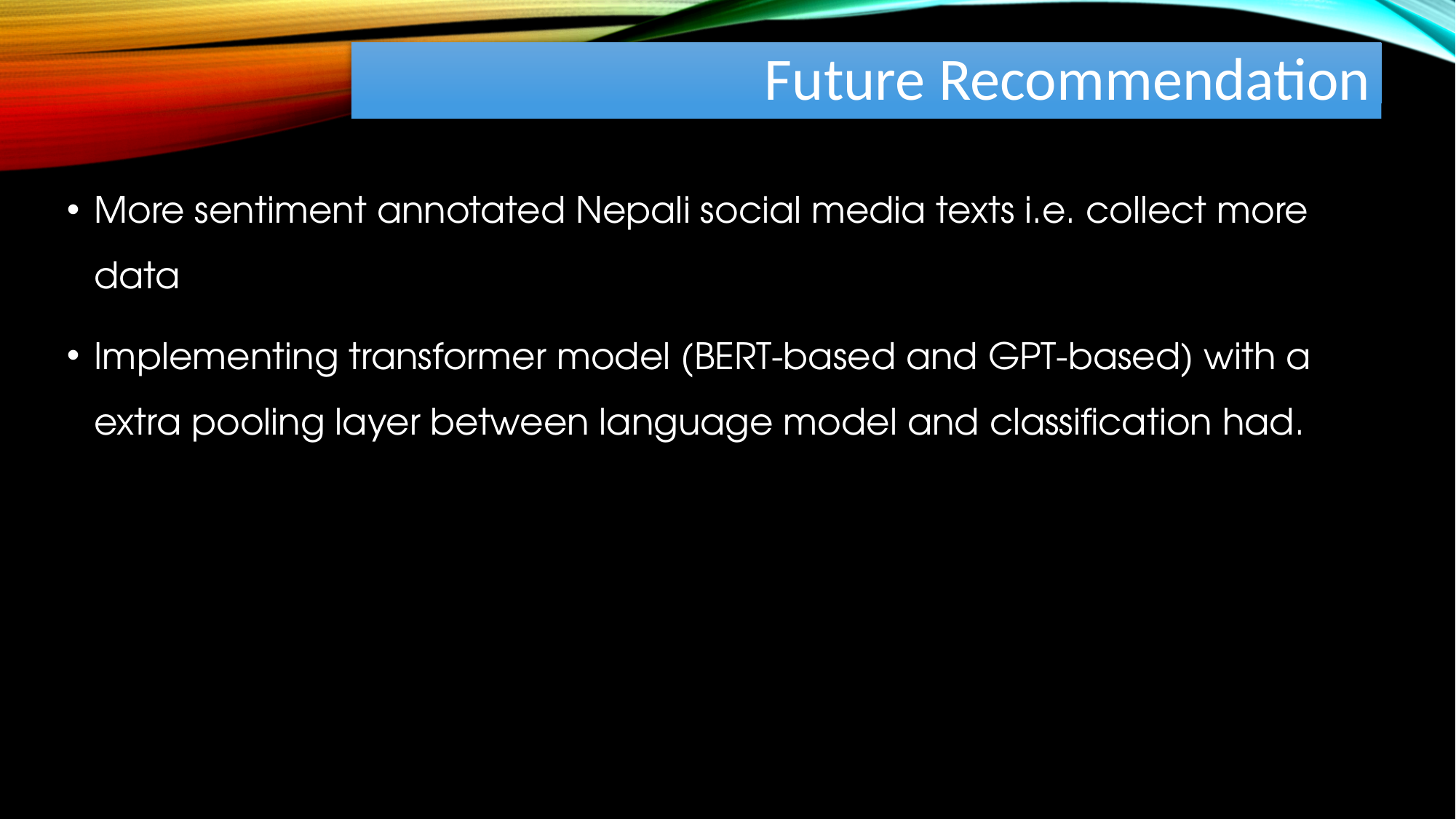

# Future Recommendation
More sentiment annotated Nepali social media texts i.e. collect more data
Implementing transformer model (BERT-based and GPT-based) with a extra pooling layer between language model and classification had.